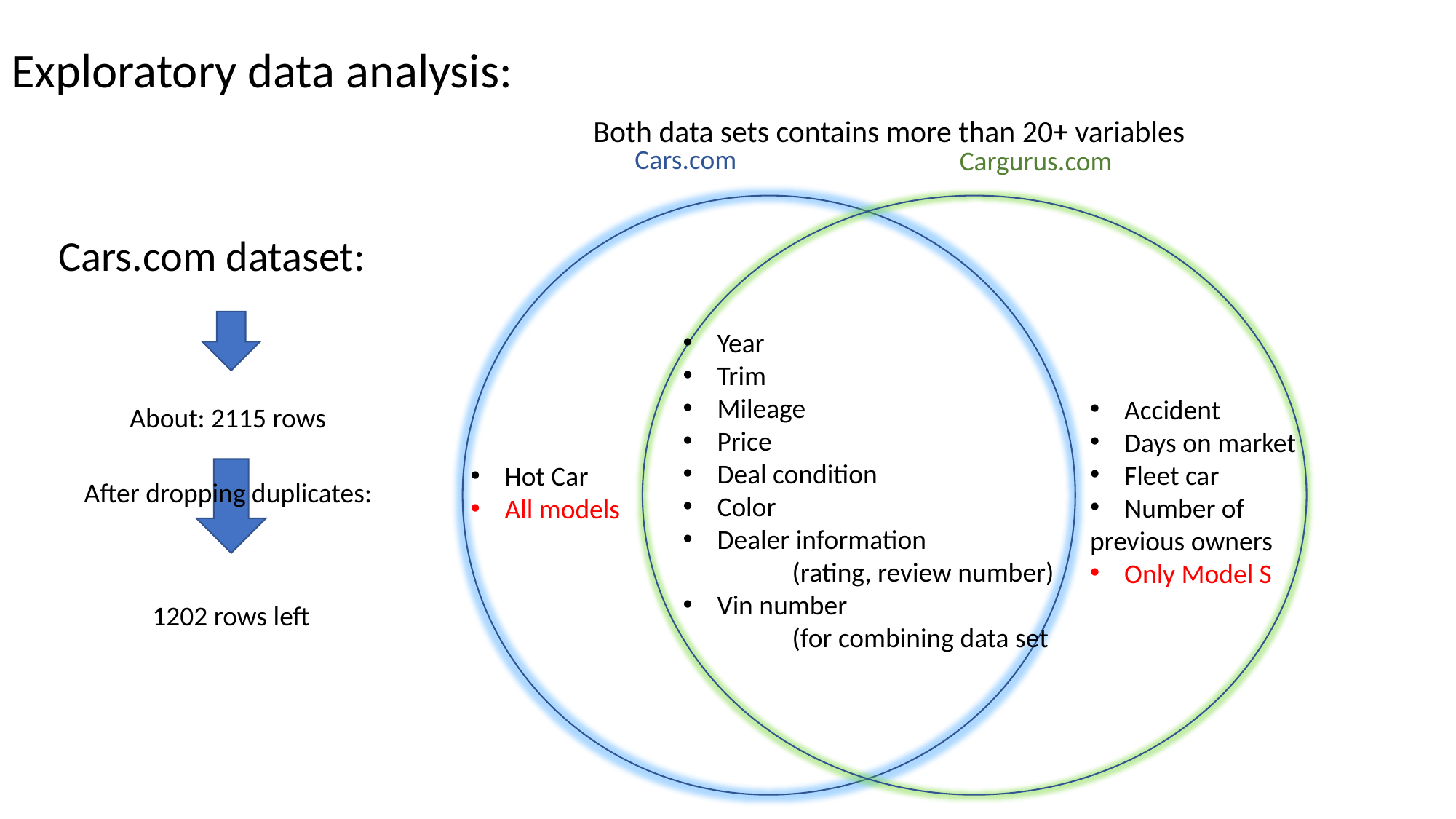

# Exploratory data analysis:
Both data sets contains more than 20+ variables
Cars.com
Cargurus.com

Cars.com dataset:

Year
Trim
Mileage
Price
Deal condition
Color
Dealer information
	(rating, review number)
Vin number
	(for combining data set

Accident
Days on market
Fleet car
Number of
previous owners
Only Model S

About: 2115 rows
Hot Car
All models

After dropping duplicates:
1202 rows left